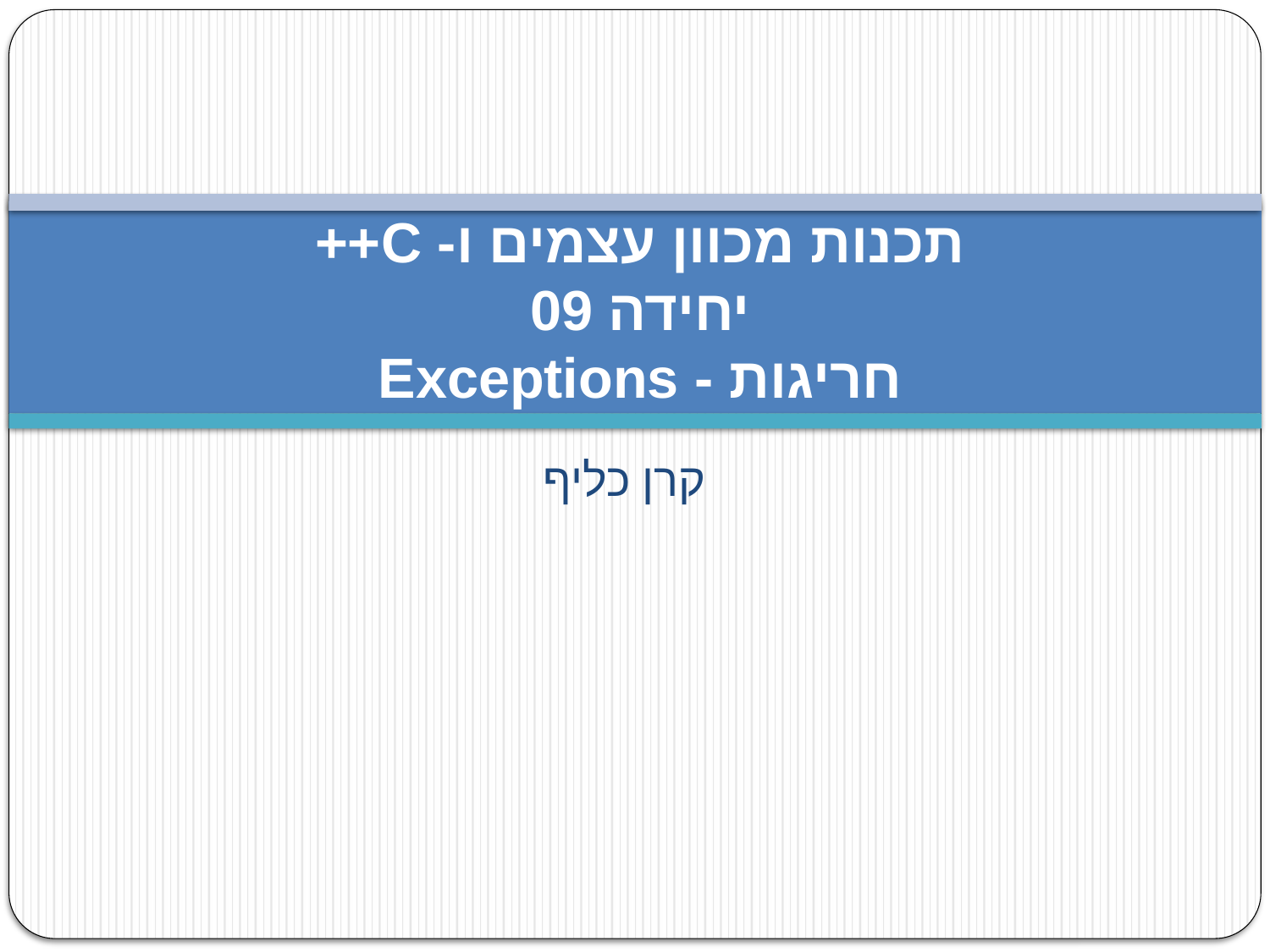

# תכנות מכוון עצמים ו- C++ יחידה 09 חריגות - Exceptions
קרן כליף